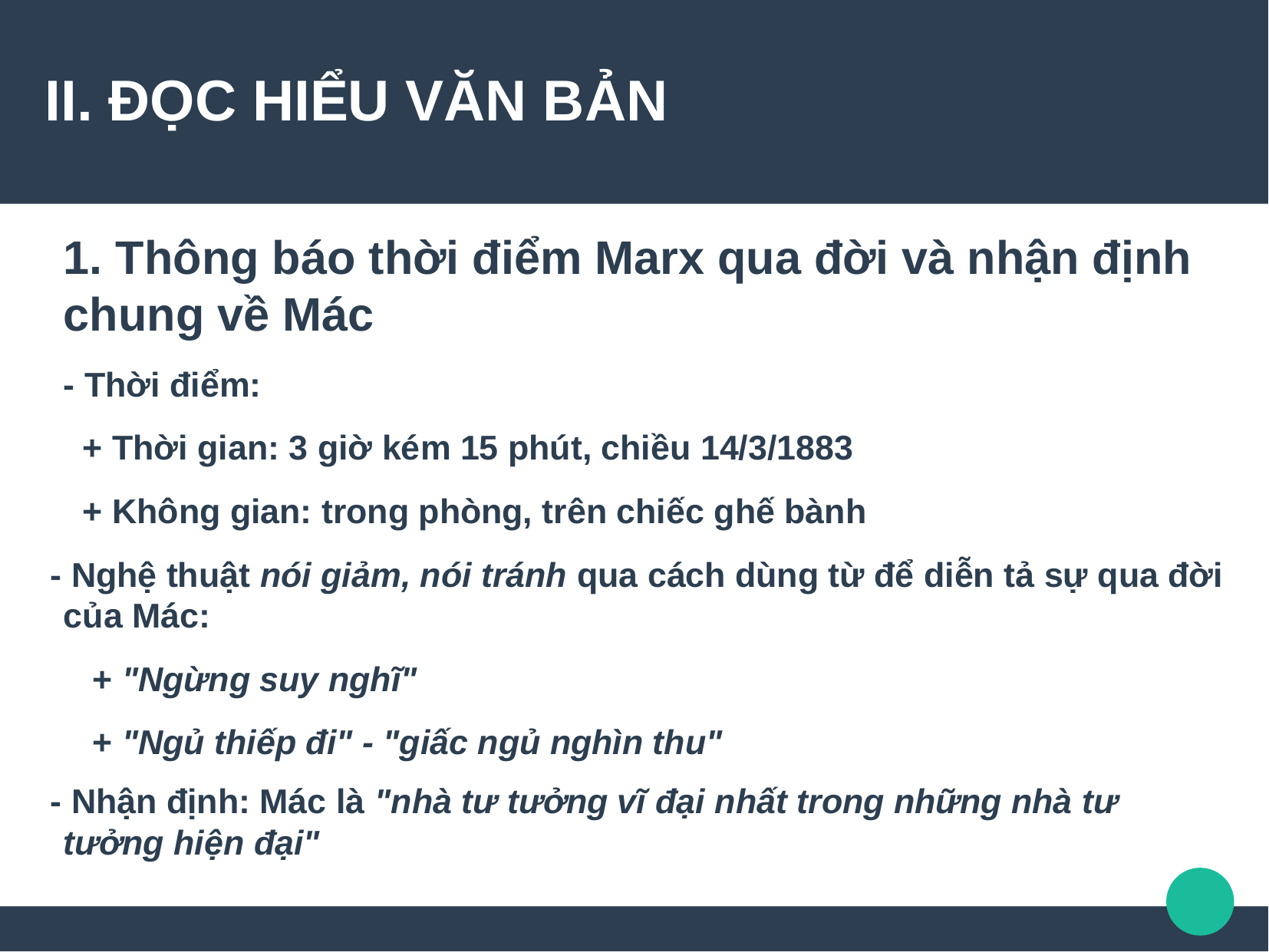

II. ĐỌC HIỂU VĂN BẢN
1. Thông báo thời điểm Marx qua đời và nhận định chung về Mác
- Thời điểm:
  + Thời gian: 3 giờ kém 15 phút, chiều 14/3/1883
  + Không gian: trong phòng, trên chiếc ghế bành
- Nghệ thuật nói giảm, nói tránh qua cách dùng từ để diễn tả sự qua đời của Mác:
   + "Ngừng suy nghĩ"
   + "Ngủ thiếp đi" - "giấc ngủ nghìn thu"
- Nhận định: Mác là "nhà tư tưởng vĩ đại nhất trong những nhà tư tưởng hiện đại"